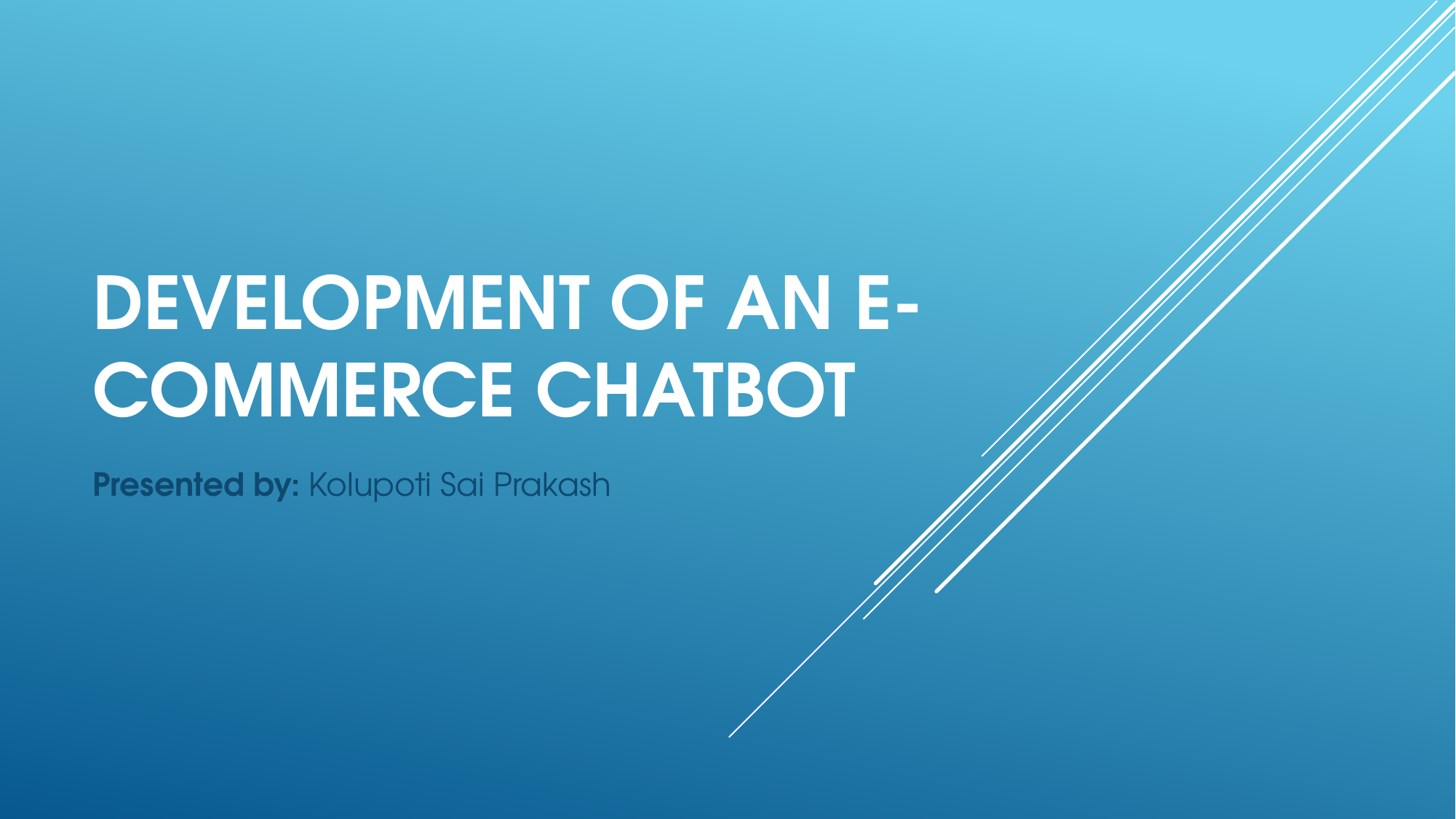

# Development of an E-commerce Chatbot
Presented by: Kolupoti Sai Prakash